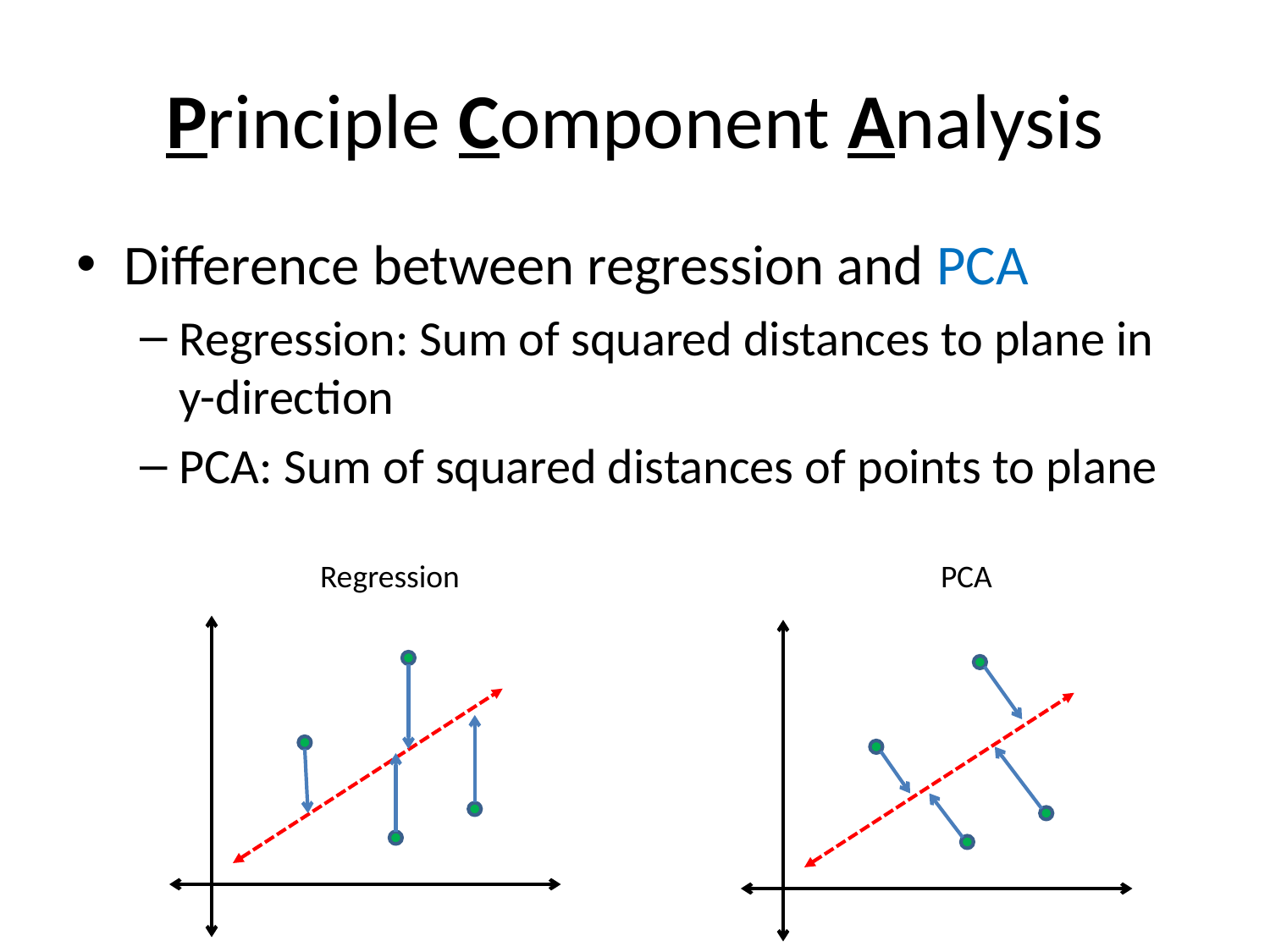

# Principle Component Analysis
Difference between regression and PCA
Regression: Sum of squared distances to plane in y-direction
PCA: Sum of squared distances of points to plane
Regression
PCA